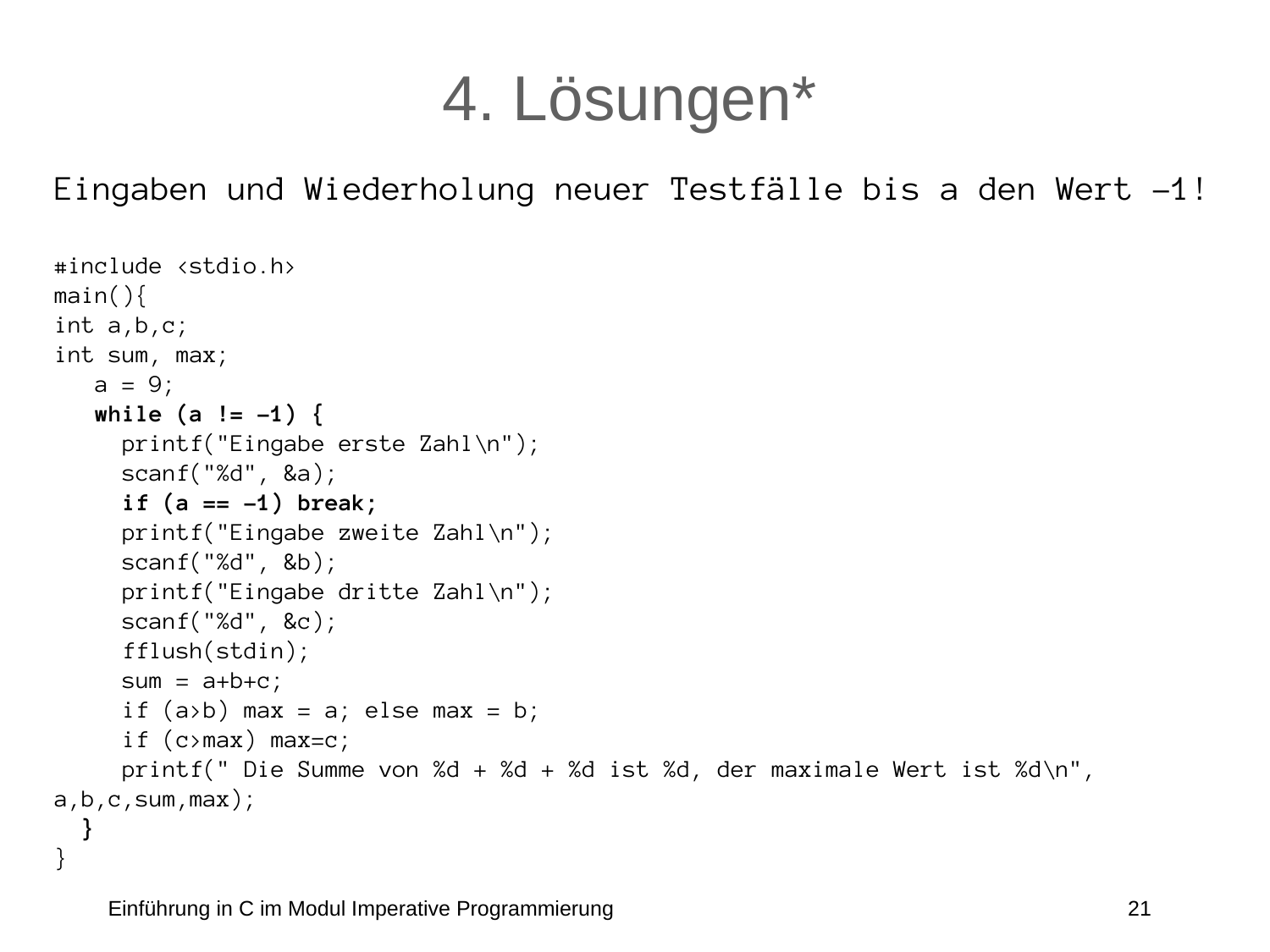

# 4. Lösungen*
Eingaben und Wiederholung neuer Testfälle bis a den Wert -1!

#include <stdio.h>
main(){
int a,b,c;
int sum, max;
   a = 9;
   while (a != -1) {
     printf("Eingabe erste Zahl\n");
     scanf("%d", &a);
     if (a == -1) break;
     printf("Eingabe zweite Zahl\n");
     scanf("%d", &b);
     printf("Eingabe dritte Zahl\n");
     scanf("%d", &c);
     fflush(stdin);
     sum = a+b+c;
     if (a>b) max = a; else max = b;
     if (c>max) max=c;
     printf(" Die Summe von %d + %d + %d ist %d, der maximale Wert ist %d\n", a,b,c,sum,max);
  }
}
Einführung in C im Modul Imperative Programmierung
21